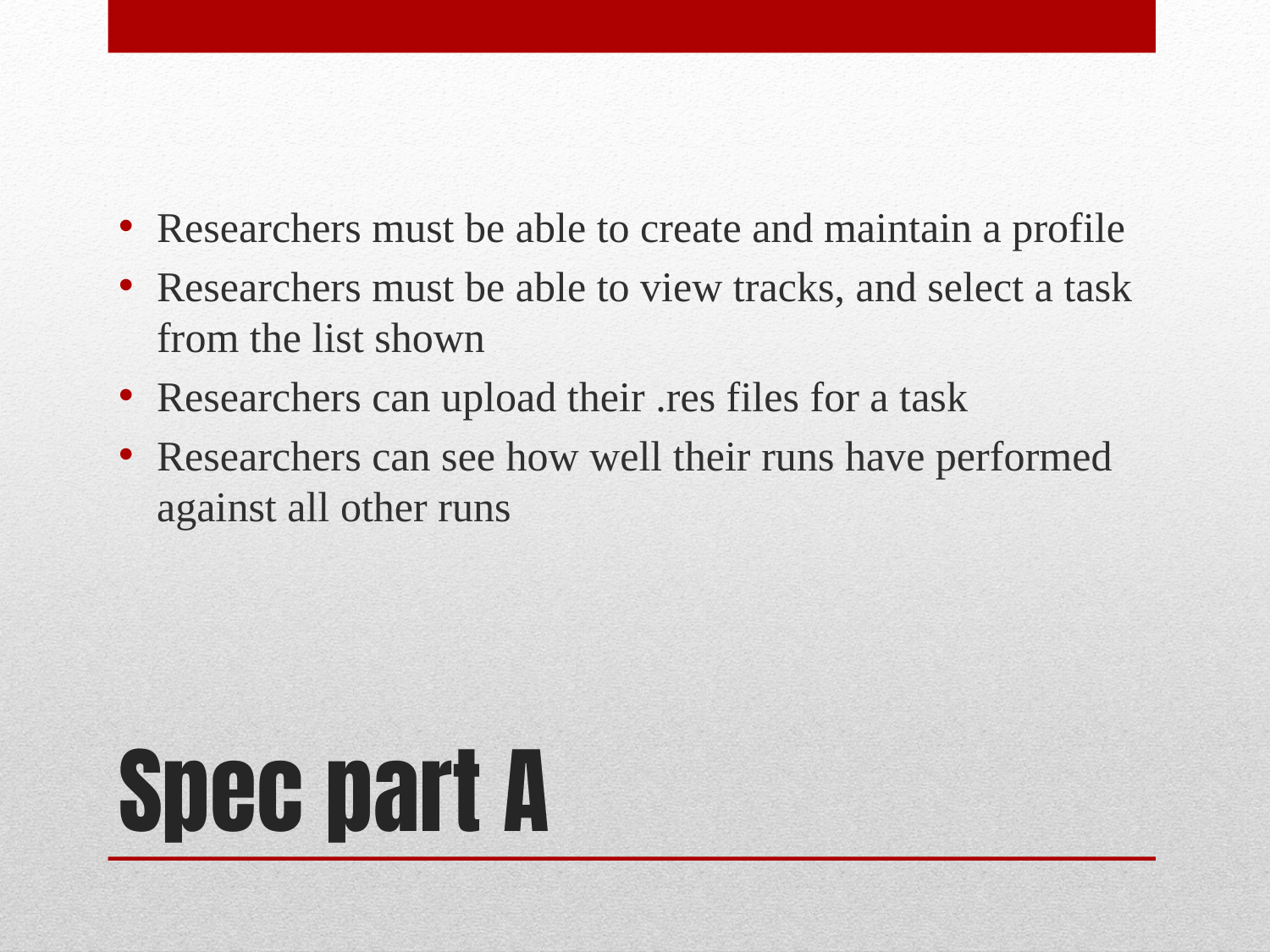

Researchers must be able to create and maintain a profile
Researchers must be able to view tracks, and select a task from the list shown
Researchers can upload their .res files for a task
Researchers can see how well their runs have performed against all other runs
# Spec part A